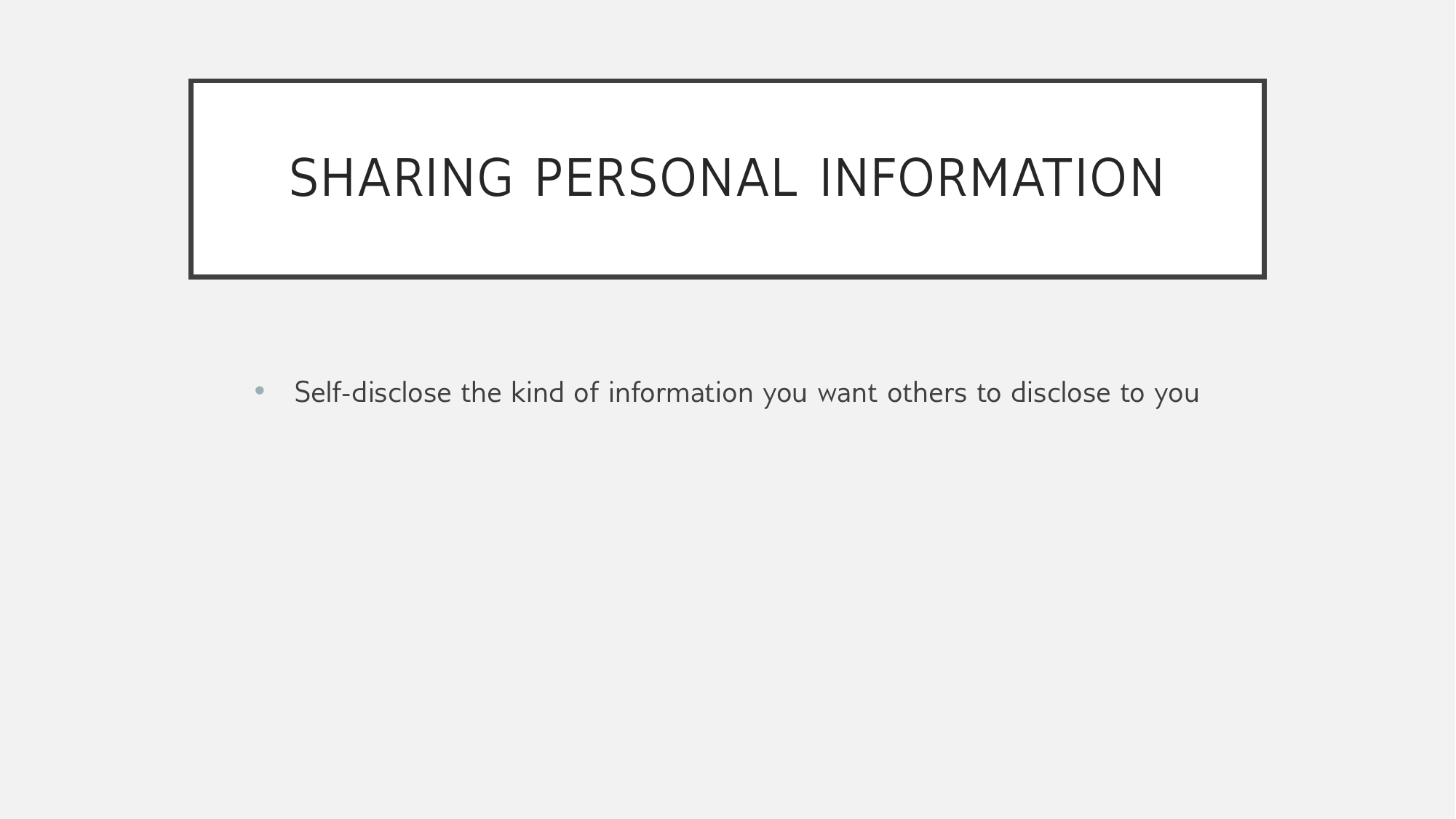

# Sharing personal information
Self-disclose the kind of information you want others to disclose to you